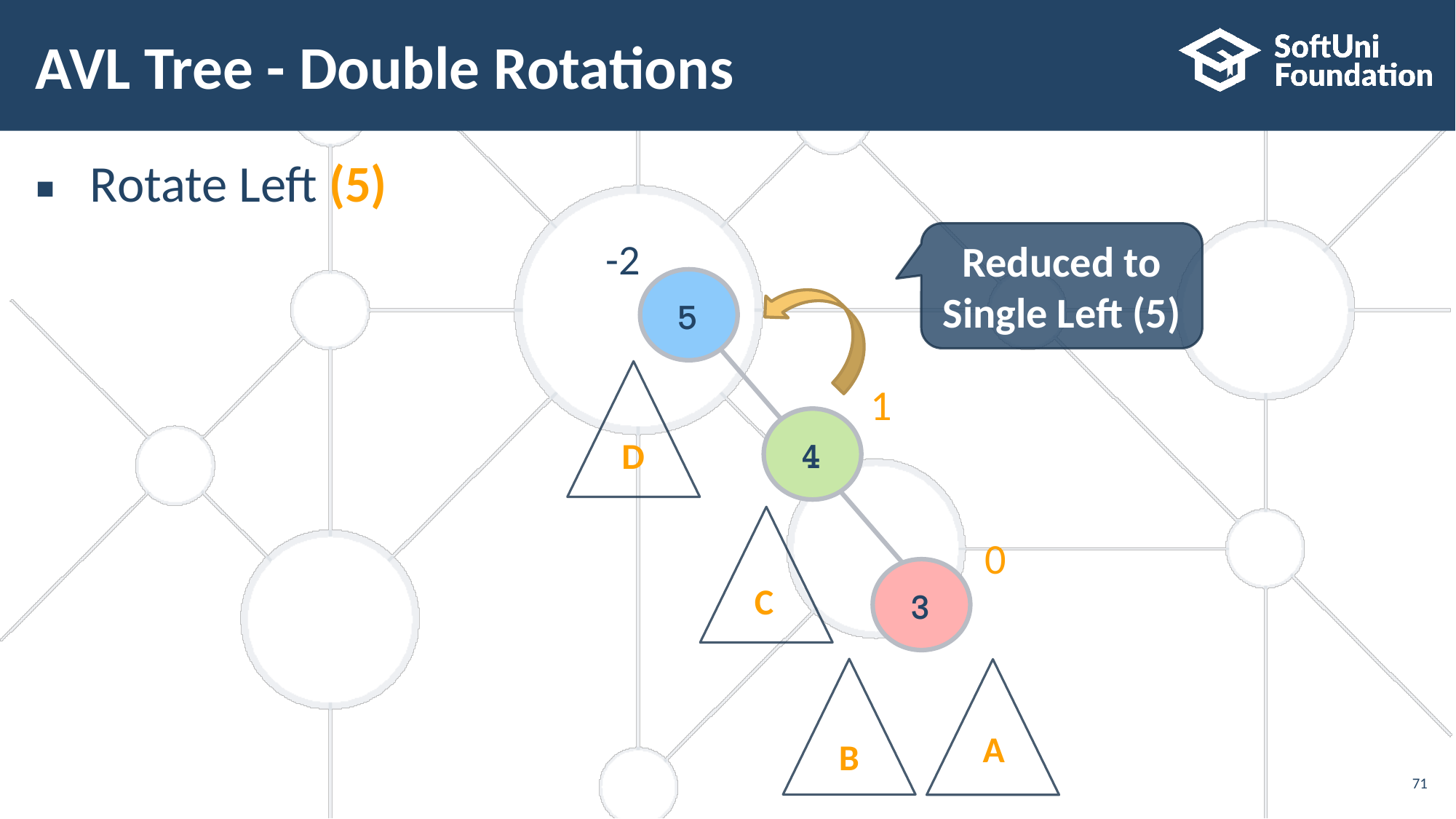

# AVL Tree - Double Rotations
Rotate Left (5)

Reduced to Single Left (5)
-2
5

1
4
D

0
3
C

A
B
71